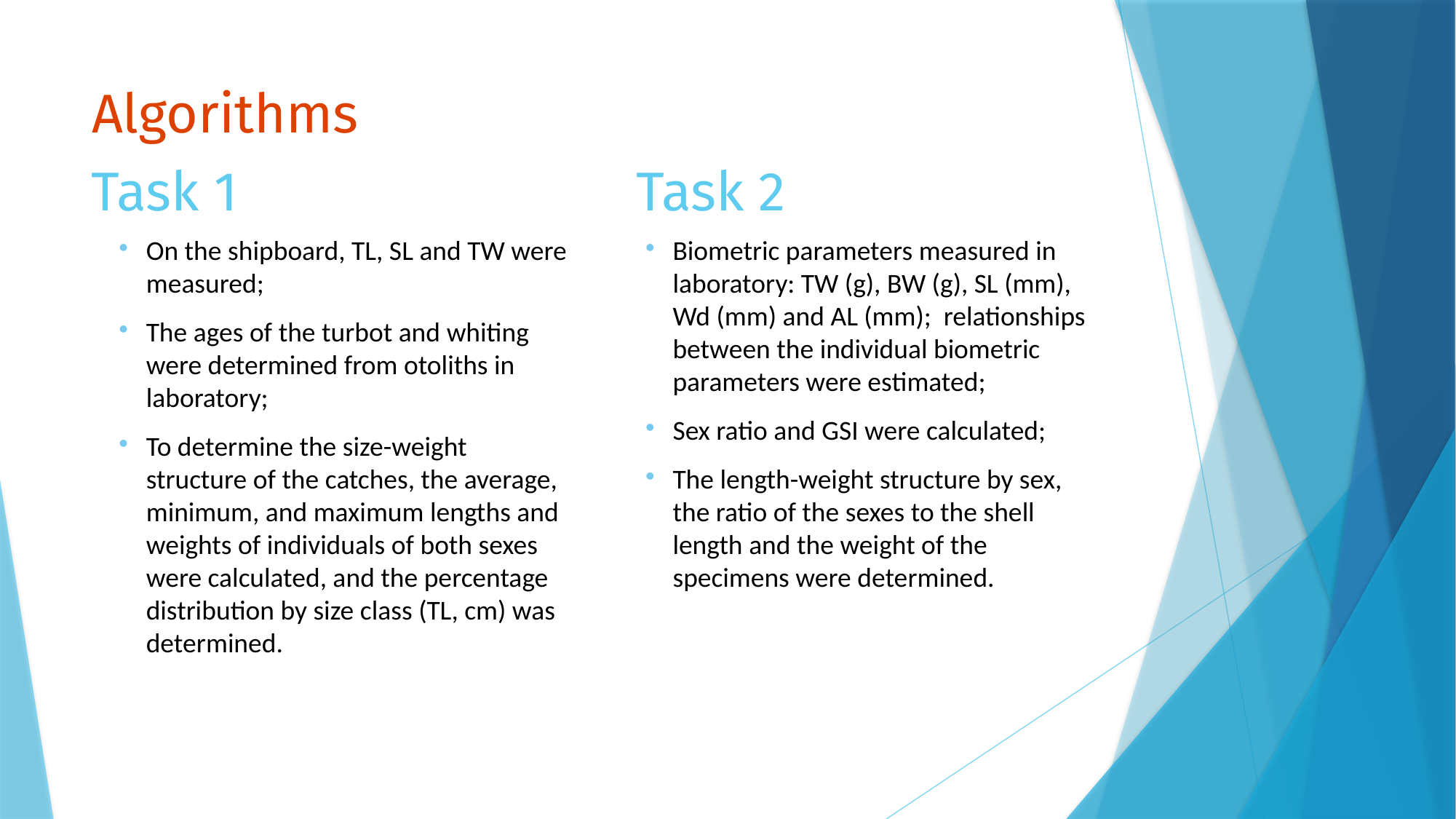

# Algorithms
Task 1
Task 2
On the shipboard, TL, SL and TW were measured;
The ages of the turbot and whiting were determined from otoliths in laboratory;
To determine the size-weight structure of the catches, the average, minimum, and maximum lengths and weights of individuals of both sexes were calculated, and the percentage distribution by size class (TL, cm) was determined.

Biometric parameters measured in laboratory: TW (g), BW (g), SL (mm), Wd (mm) and AL (mm);  relationships between the individual biometric parameters were estimated;
Sex ratio and GSI were calculated;
The length-weight structure by sex, the ratio of the sexes to the shell length and the weight of the specimens were determined.